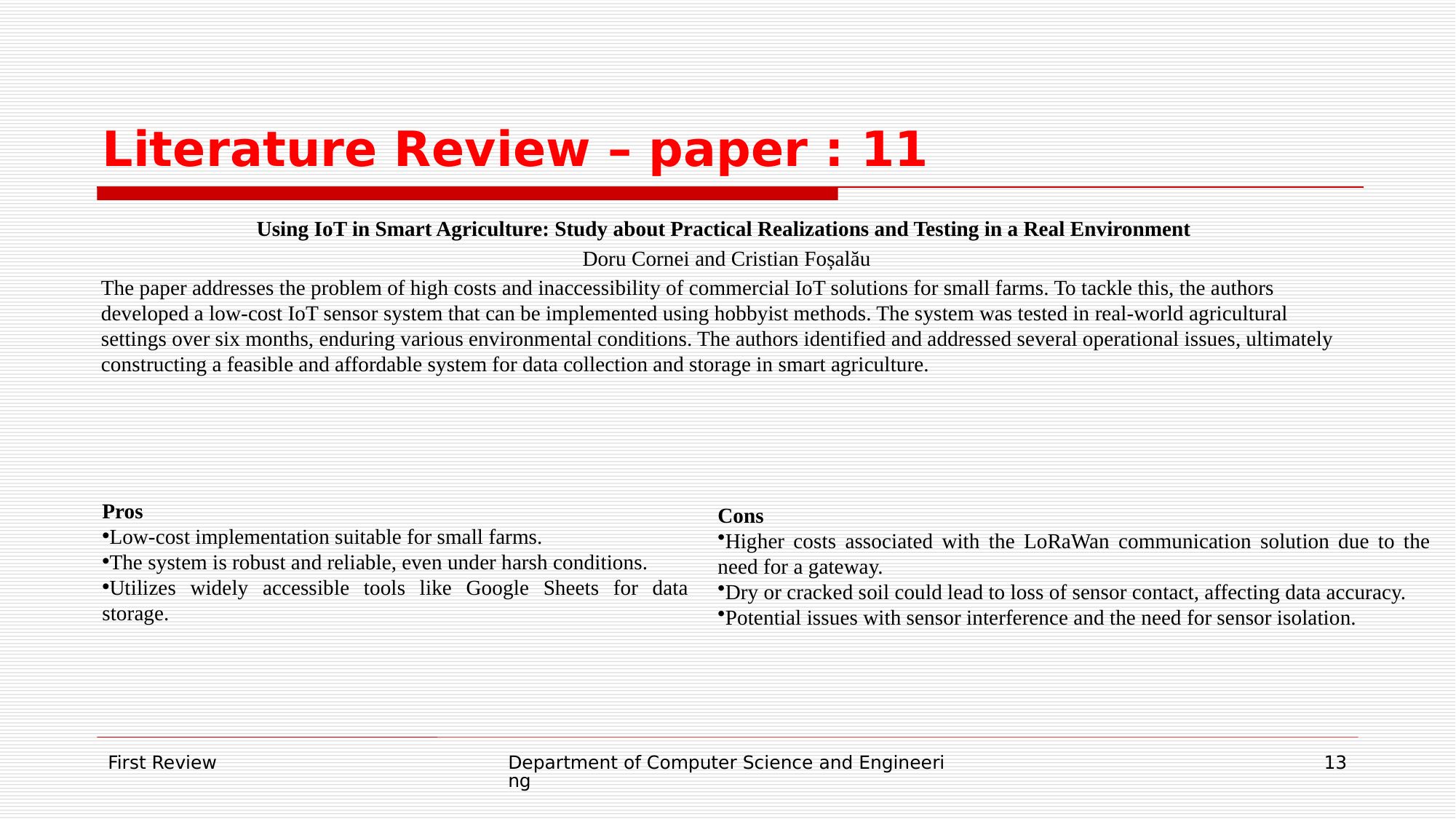

# Literature Review – paper : 11
Using IoT in Smart Agriculture: Study about Practical Realizations and Testing in a Real Environment
Doru Cornei and Cristian Foșalău
The paper addresses the problem of high costs and inaccessibility of commercial IoT solutions for small farms. To tackle this, the authors developed a low-cost IoT sensor system that can be implemented using hobbyist methods. The system was tested in real-world agricultural settings over six months, enduring various environmental conditions. The authors identified and addressed several operational issues, ultimately constructing a feasible and affordable system for data collection and storage in smart agriculture.

Pros
Low-cost implementation suitable for small farms.
The system is robust and reliable, even under harsh conditions.
Utilizes widely accessible tools like Google Sheets for data storage.
Cons
Higher costs associated with the LoRaWan communication solution due to the need for a gateway.
Dry or cracked soil could lead to loss of sensor contact, affecting data accuracy.
Potential issues with sensor interference and the need for sensor isolation.

First Review
Department of Computer Science and Engineering
13